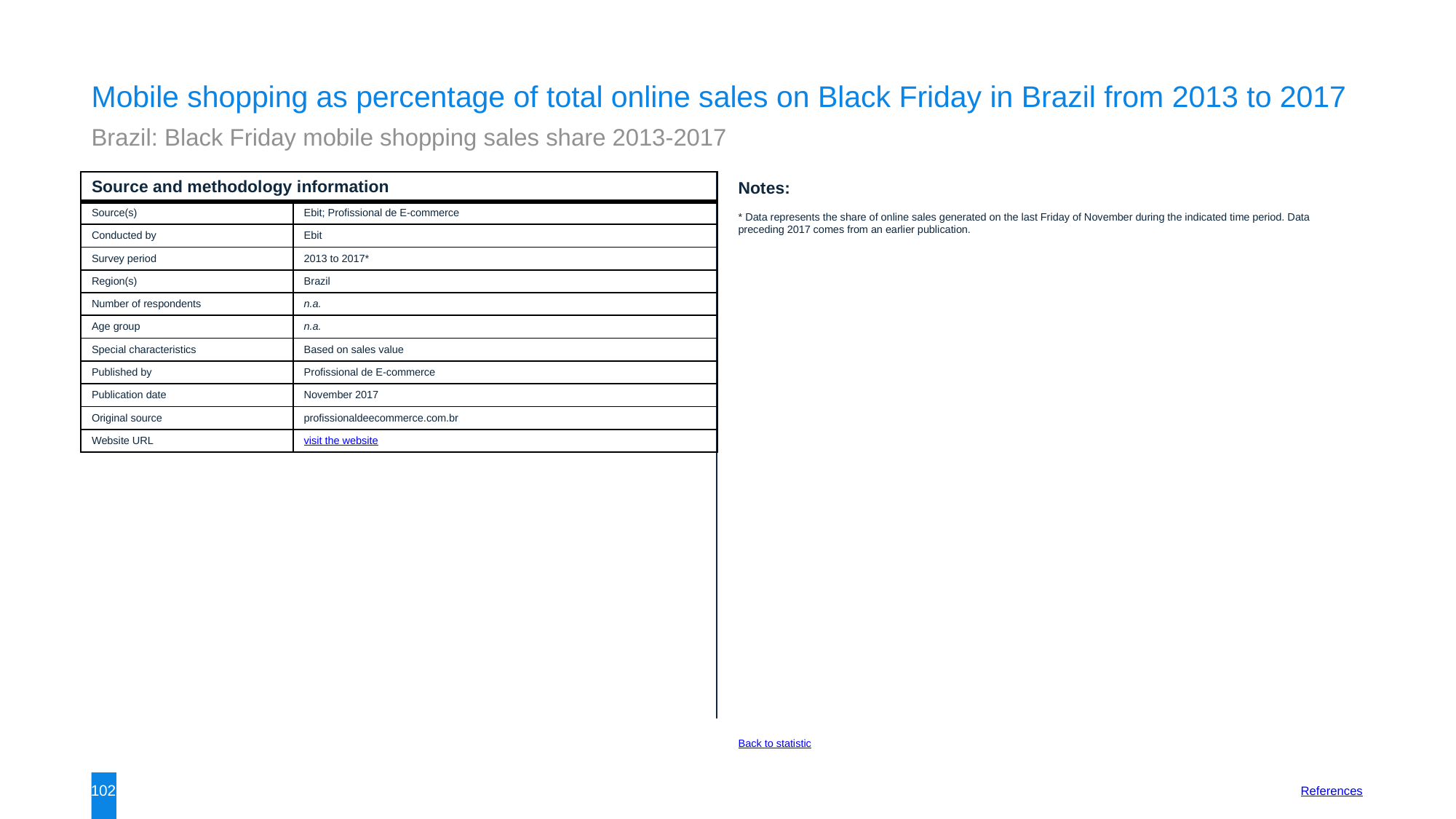

Mobile shopping as percentage of total online sales on Black Friday in Brazil from 2013 to 2017
Brazil: Black Friday mobile shopping sales share 2013-2017
| Source and methodology information |  |
| --- | --- |
| Source(s) | Ebit; Profissional de E-commerce |
| Conducted by | Ebit |
| Survey period | 2013 to 2017\* |
| Region(s) | Brazil |
| Number of respondents | n.a. |
| Age group | n.a. |
| Special characteristics | Based on sales value |
| Published by | Profissional de E-commerce |
| Publication date | November 2017 |
| Original source | profissionaldeecommerce.com.br |
| Website URL | visit the website |

Notes:

* Data represents the share of online sales generated on the last Friday of November during the indicated time period. Data preceding 2017 comes from an earlier publication.
Back to statistic

102
References